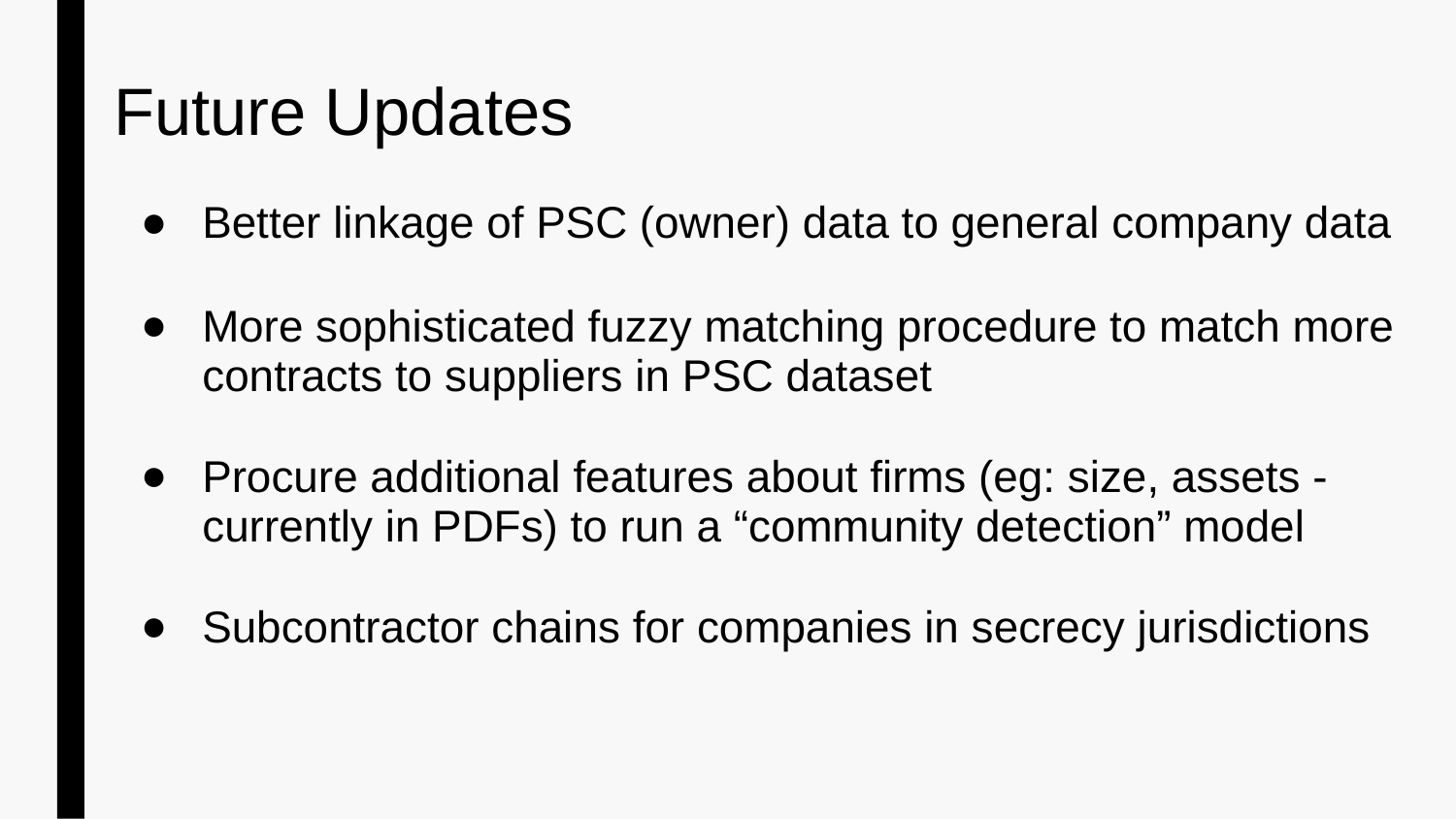

# Future Updates
Better linkage of PSC (owner) data to general company data
More sophisticated fuzzy matching procedure to match more contracts to suppliers in PSC dataset
Procure additional features about firms (eg: size, assets - currently in PDFs) to run a “community detection” model
Subcontractor chains for companies in secrecy jurisdictions